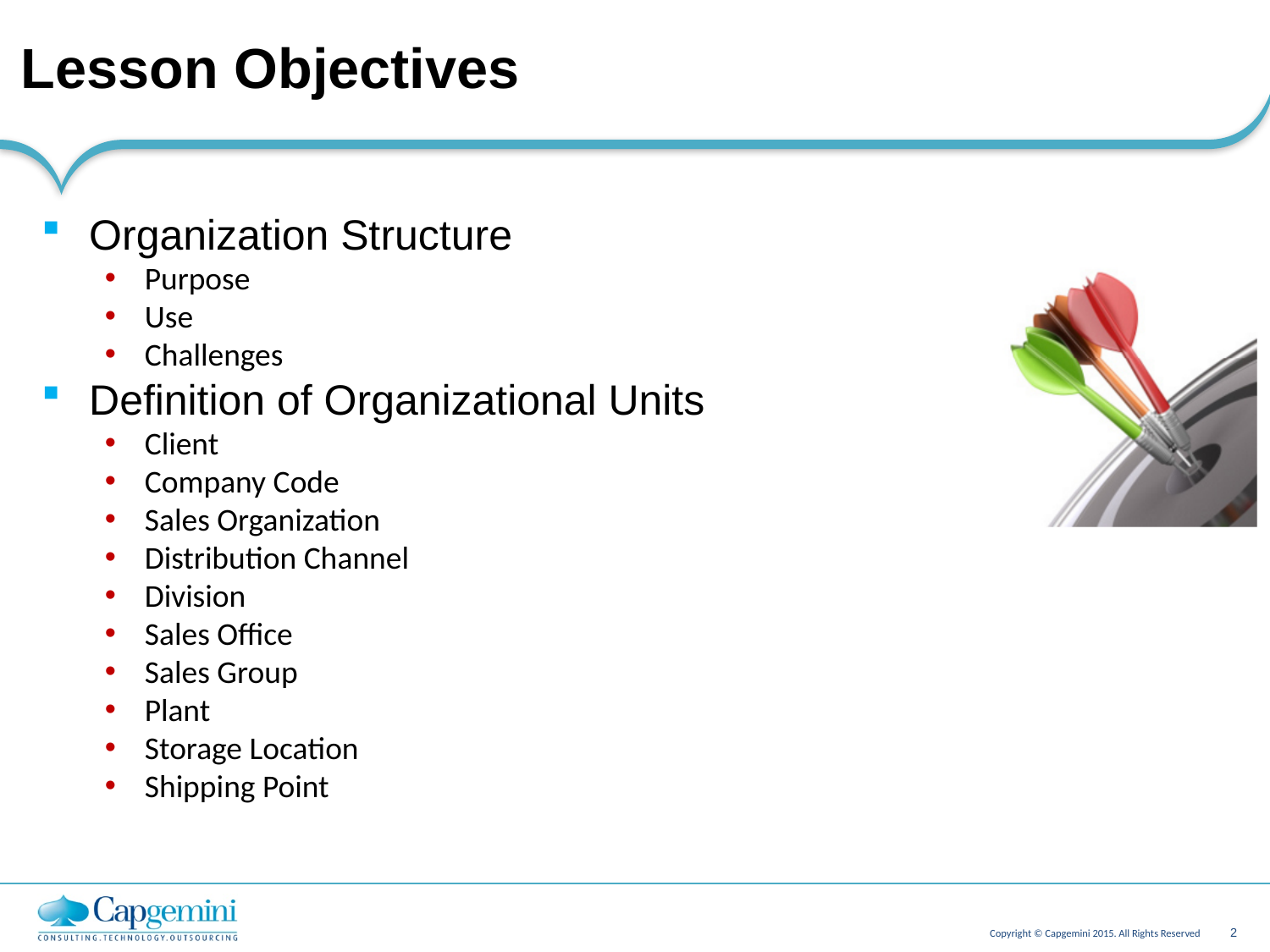

# Lesson Objectives
Organization Structure
Purpose
Use
Challenges
Definition of Organizational Units
Client
Company Code
Sales Organization
Distribution Channel
Division
Sales Office
Sales Group
Plant
Storage Location
Shipping Point